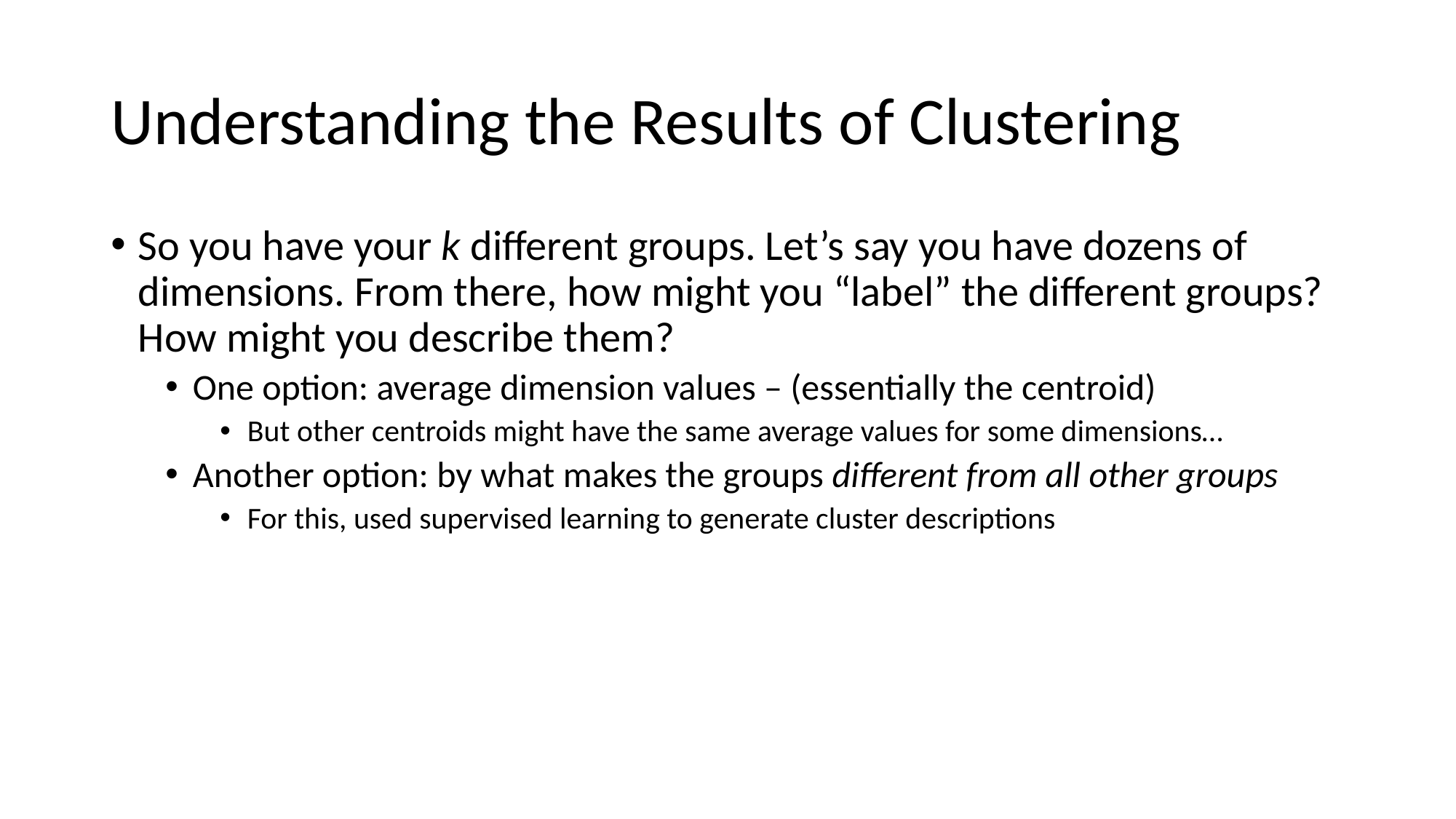

# Understanding the Results of Clustering
So you have your k different groups. Let’s say you have dozens of dimensions. From there, how might you “label” the different groups? How might you describe them?
One option: average dimension values – (essentially the centroid)
But other centroids might have the same average values for some dimensions…
Another option: by what makes the groups different from all other groups
For this, used supervised learning to generate cluster descriptions